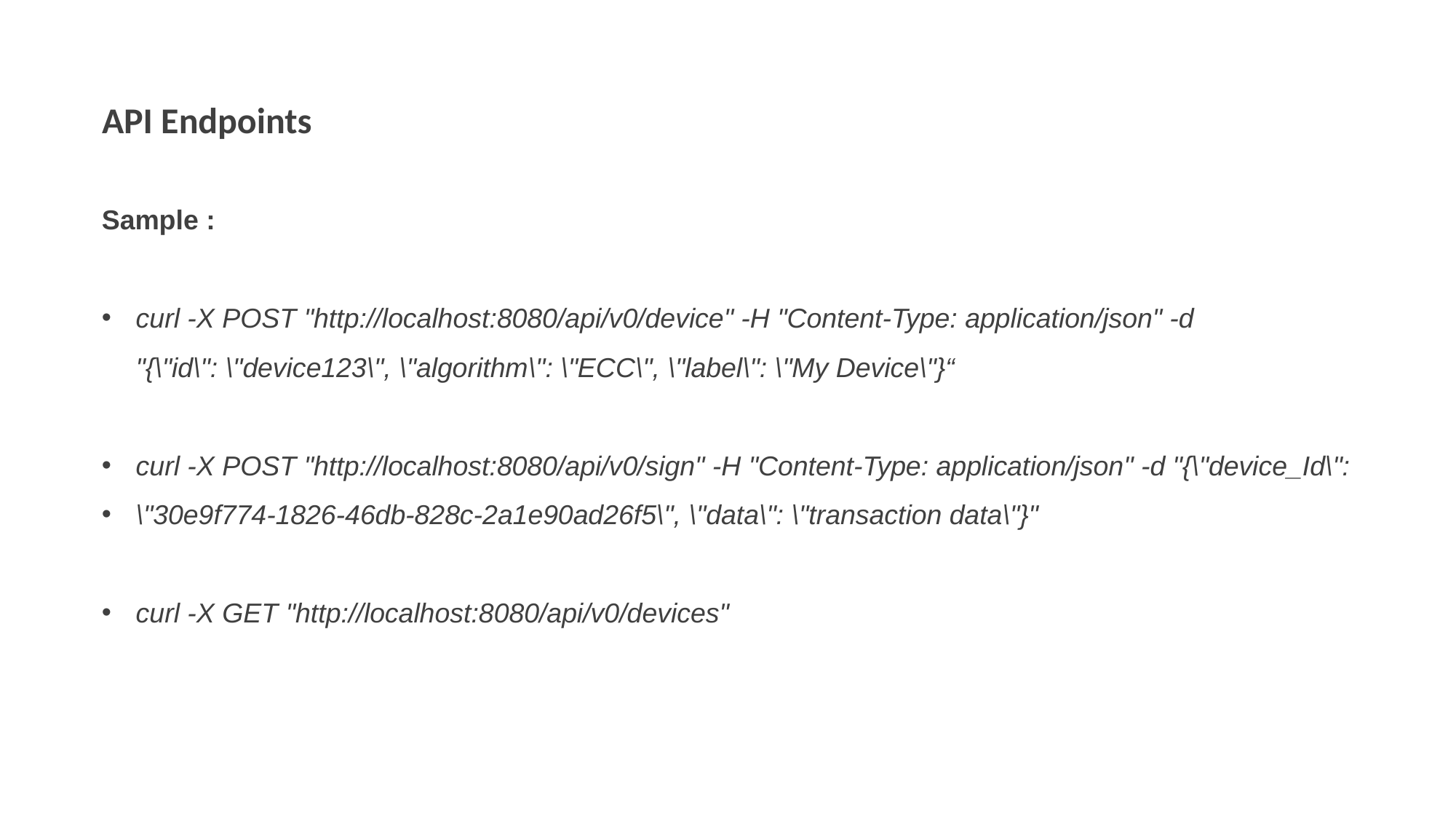

API Endpoints
Sample :

curl -X POST "http://localhost:8080/api/v0/device" -H "Content-Type: application/json" -d "{\"id\": \"device123\", \"algorithm\": \"ECC\", \"label\": \"My Device\"}“

curl -X POST "http://localhost:8080/api/v0/sign" -H "Content-Type: application/json" -d "{\"device_Id\":
\"30e9f774-1826-46db-828c-2a1e90ad26f5\", \"data\": \"transaction data\"}"

curl -X GET "http://localhost:8080/api/v0/devices"